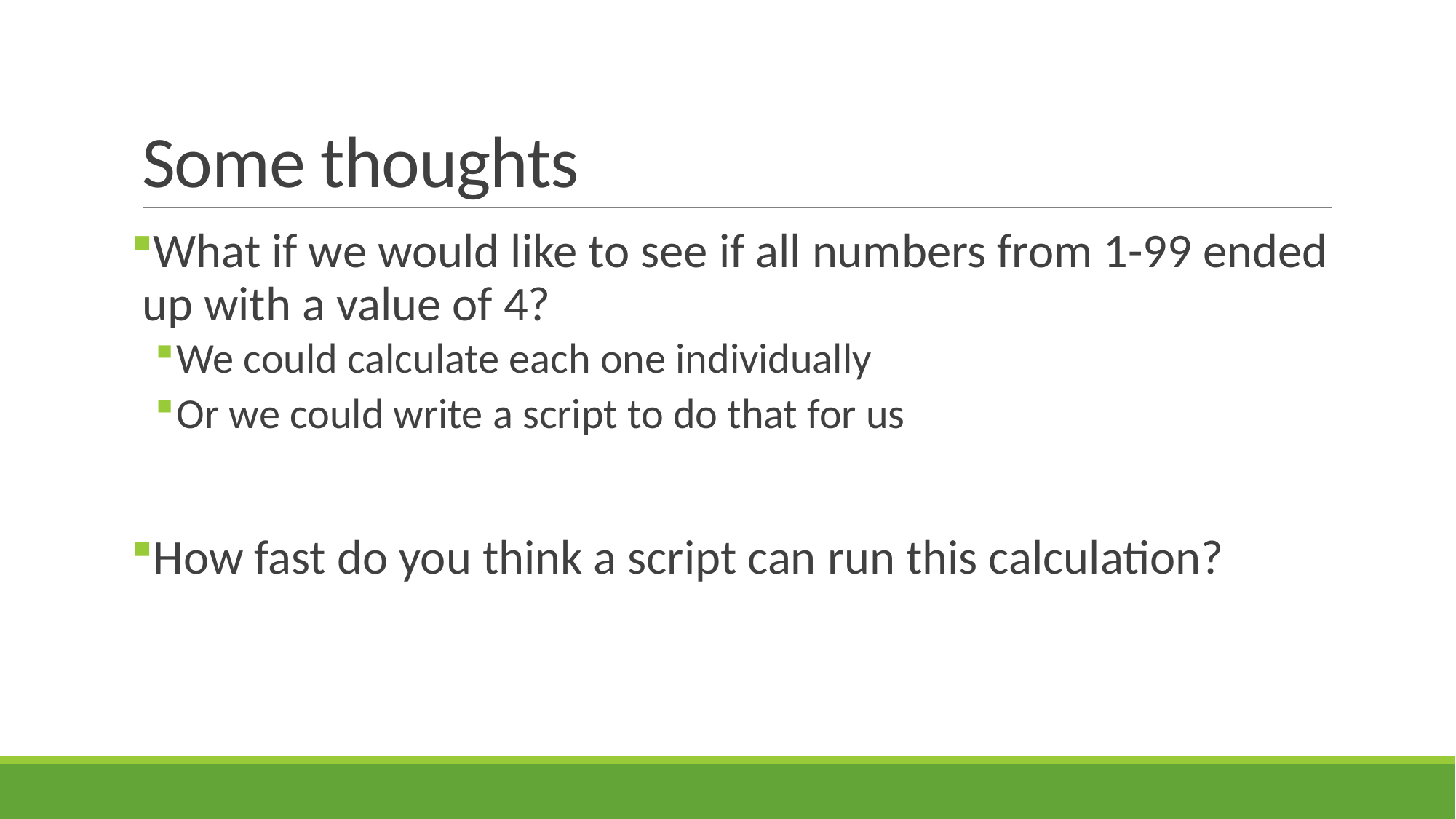

# Some thoughts
What if we would like to see if all numbers from 1-99 ended up with a value of 4?
We could calculate each one individually
Or we could write a script to do that for us

How fast do you think a script can run this calculation?